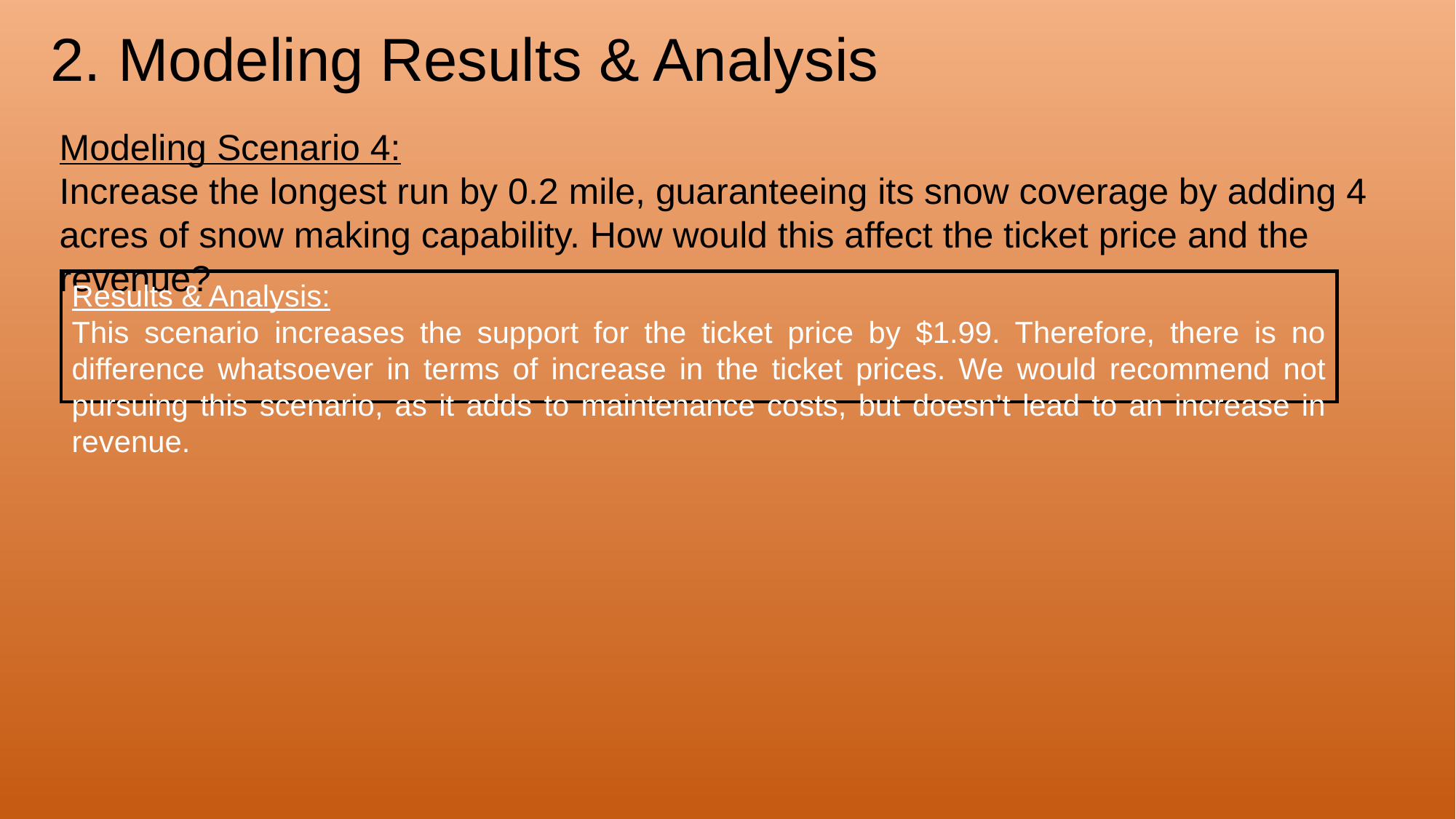

2. Modeling Results & Analysis
Modeling Scenario 4:
Increase the longest run by 0.2 mile, guaranteeing its snow coverage by adding 4 acres of snow making capability. How would this affect the ticket price and the revenue?
Results & Analysis:
This scenario increases the support for the ticket price by $1.99. Therefore, there is no difference whatsoever in terms of increase in the ticket prices. We would recommend not pursuing this scenario, as it adds to maintenance costs, but doesn’t lead to an increase in revenue.